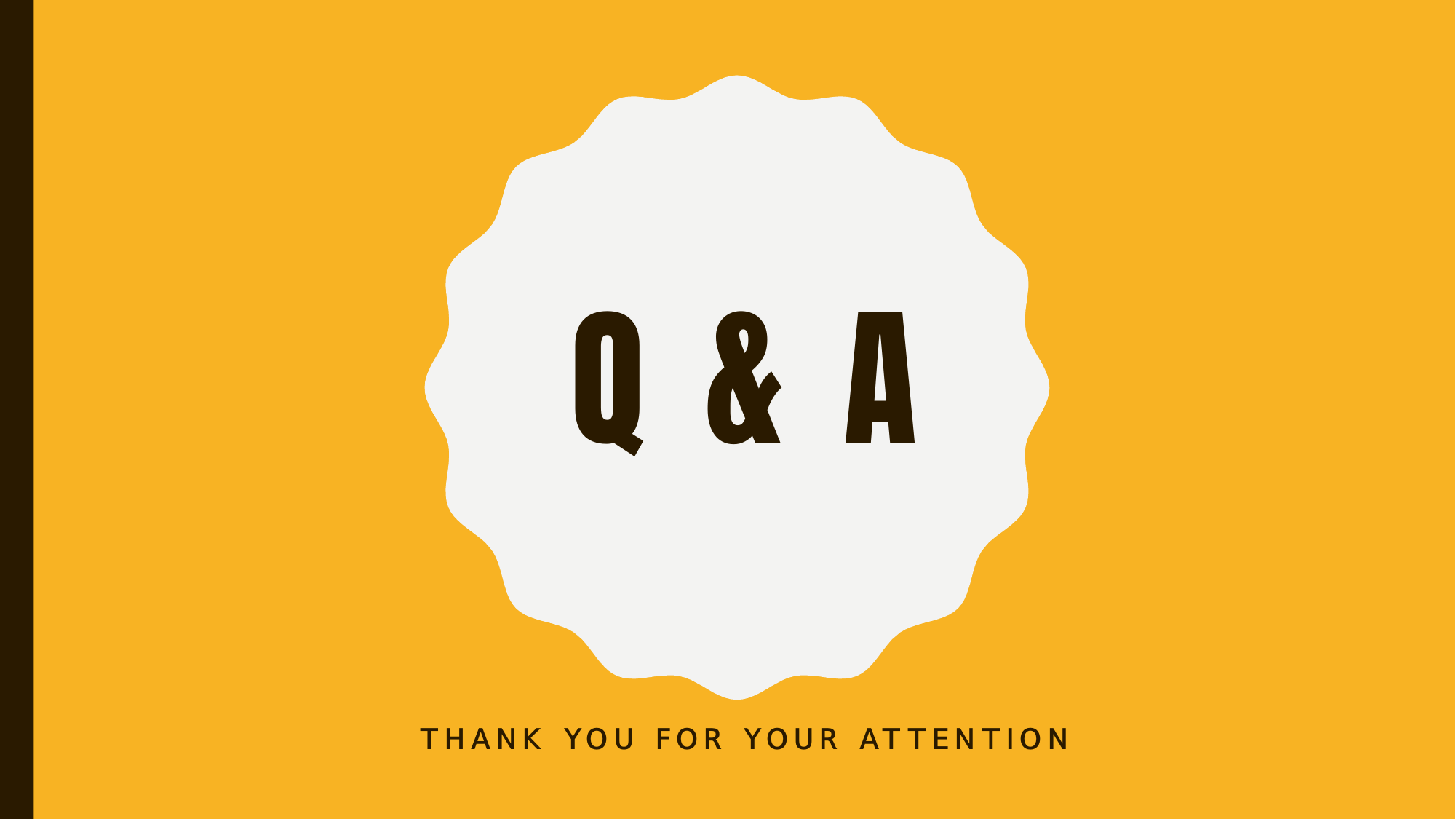

# Q & a
Thank you for your attention